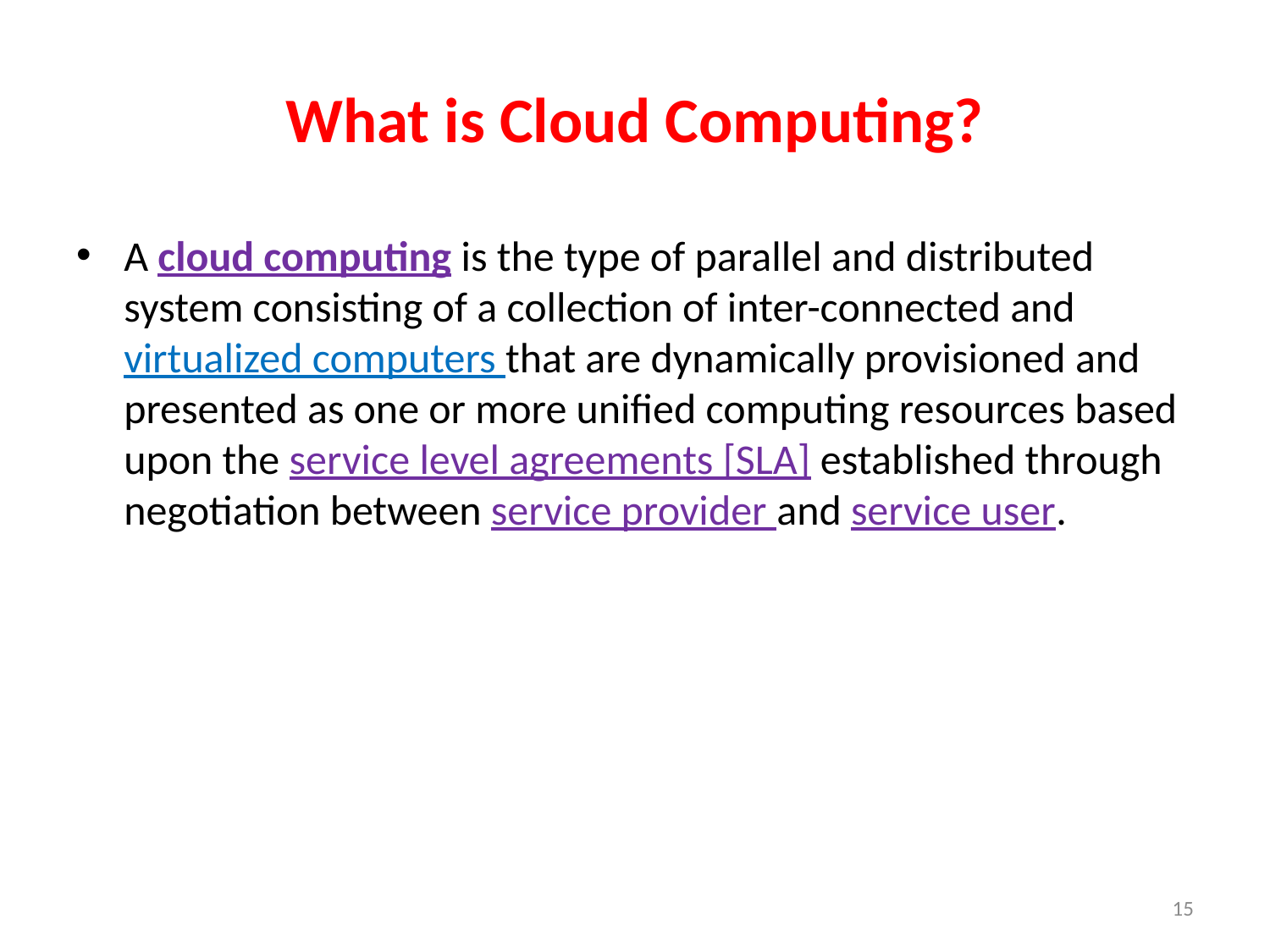

# What is Cloud Computing?
A cloud computing is the type of parallel and distributed system consisting of a collection of inter-connected and virtualized computers that are dynamically provisioned and presented as one or more unified computing resources based upon the service level agreements [SLA] established through negotiation between service provider and service user.

15